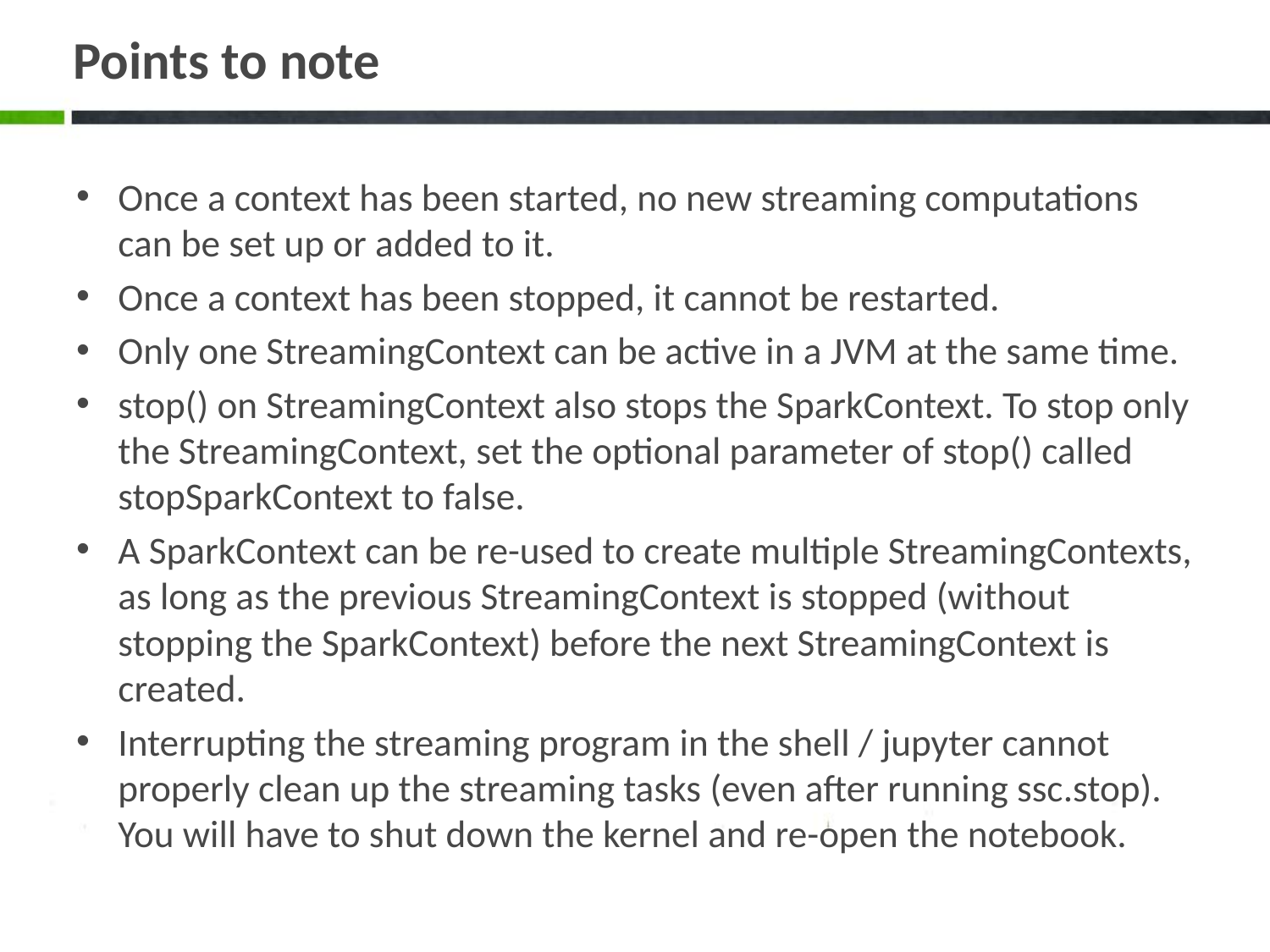

# Points to note
Once a context has been started, no new streaming computations can be set up or added to it.
Once a context has been stopped, it cannot be restarted.
Only one StreamingContext can be active in a JVM at the same time.
stop() on StreamingContext also stops the SparkContext. To stop only the StreamingContext, set the optional parameter of stop() called stopSparkContext to false.
A SparkContext can be re-used to create multiple StreamingContexts, as long as the previous StreamingContext is stopped (without stopping the SparkContext) before the next StreamingContext is created.
Interrupting the streaming program in the shell / jupyter cannot properly clean up the streaming tasks (even after running ssc.stop). You will have to shut down the kernel and re-open the notebook.